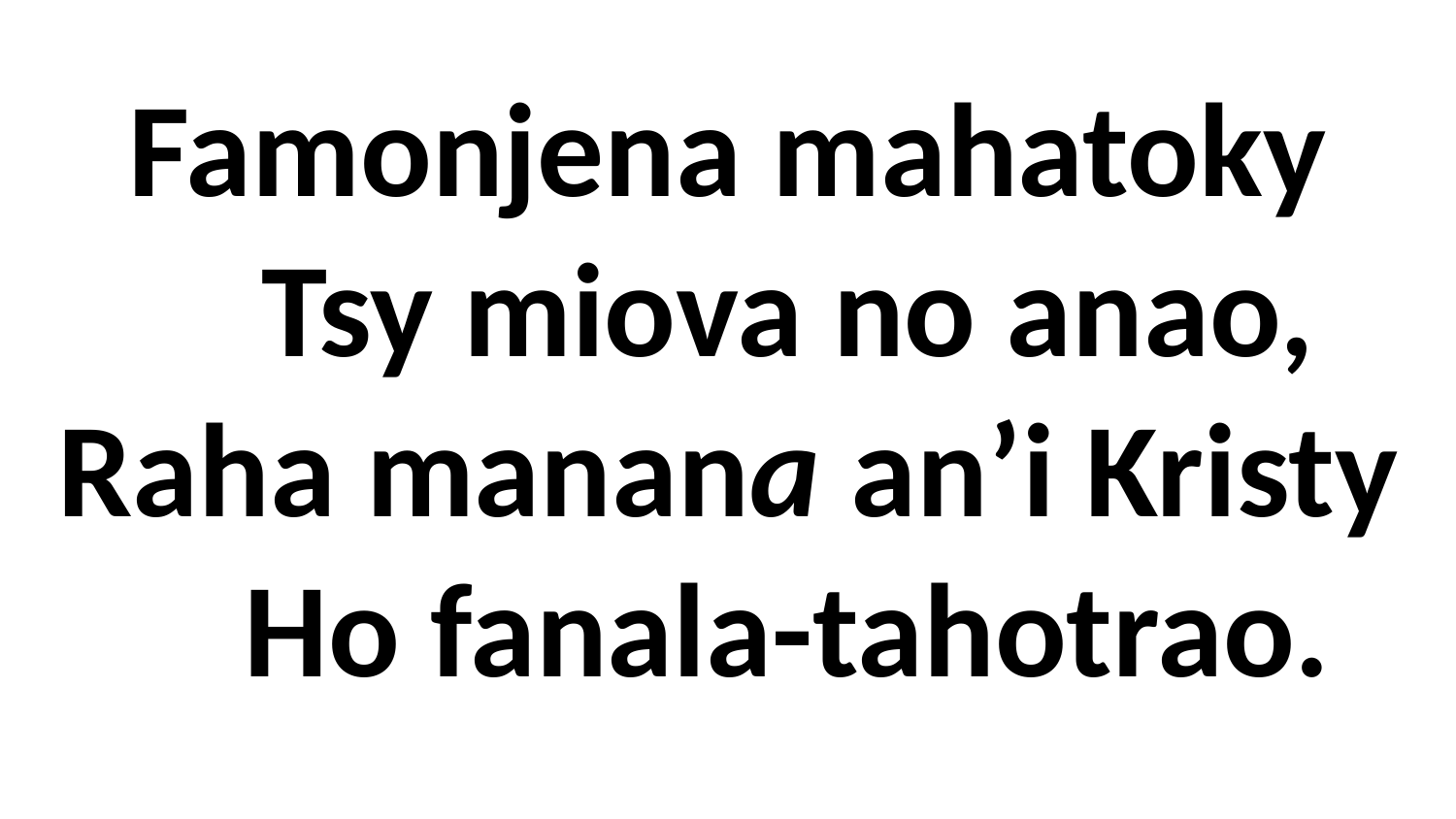

# Famonjena mahatoky Tsy miova no anao, Raha manana an’i Kristy Ho fanala-tahotrao.